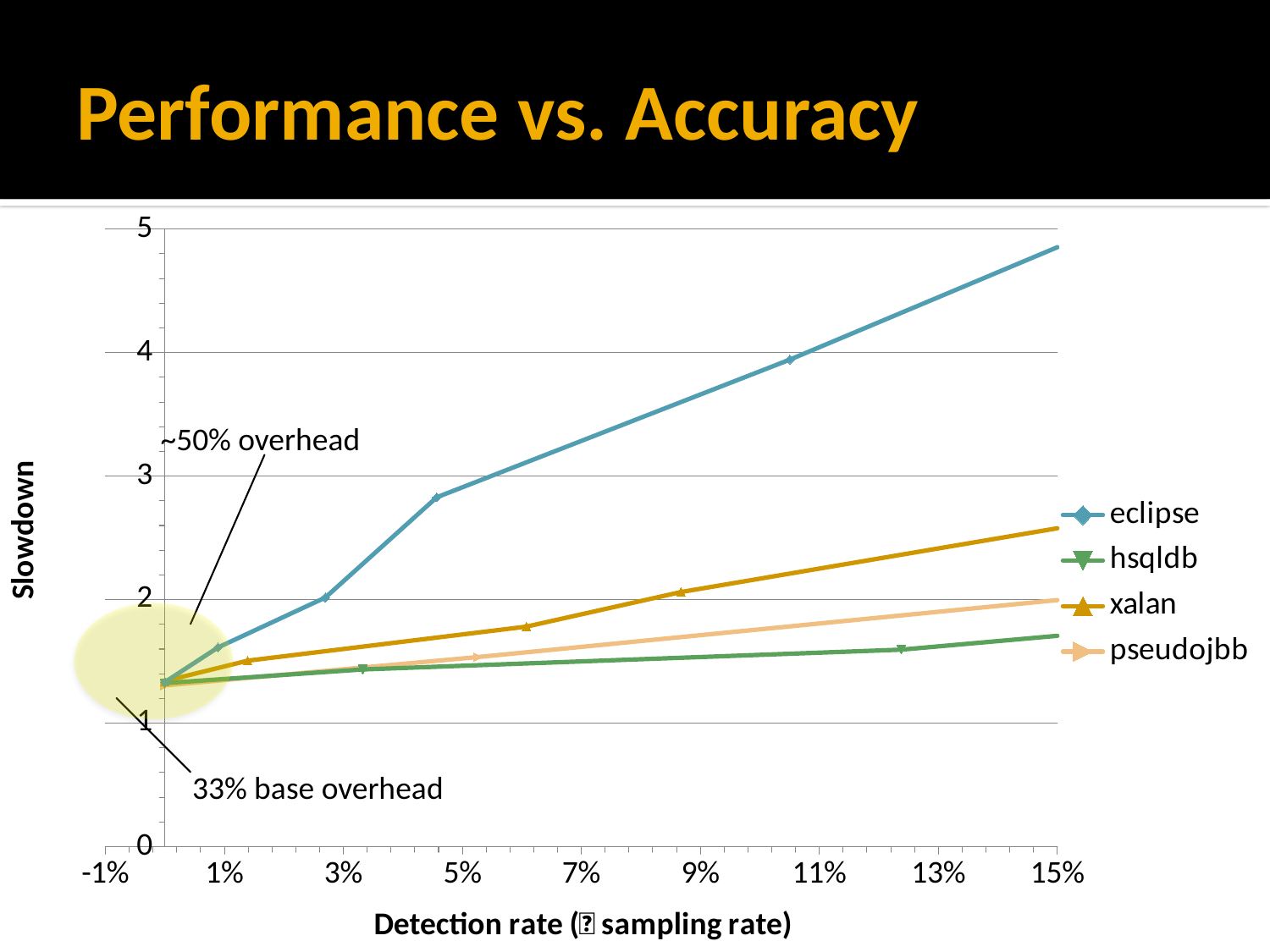

# Performance vs. Accuracy

### Chart

| Category | eclipse | hsqldb | xalan | pseudojbb |
|---|---|---|---|---|
~50% overhead

33% base overhead